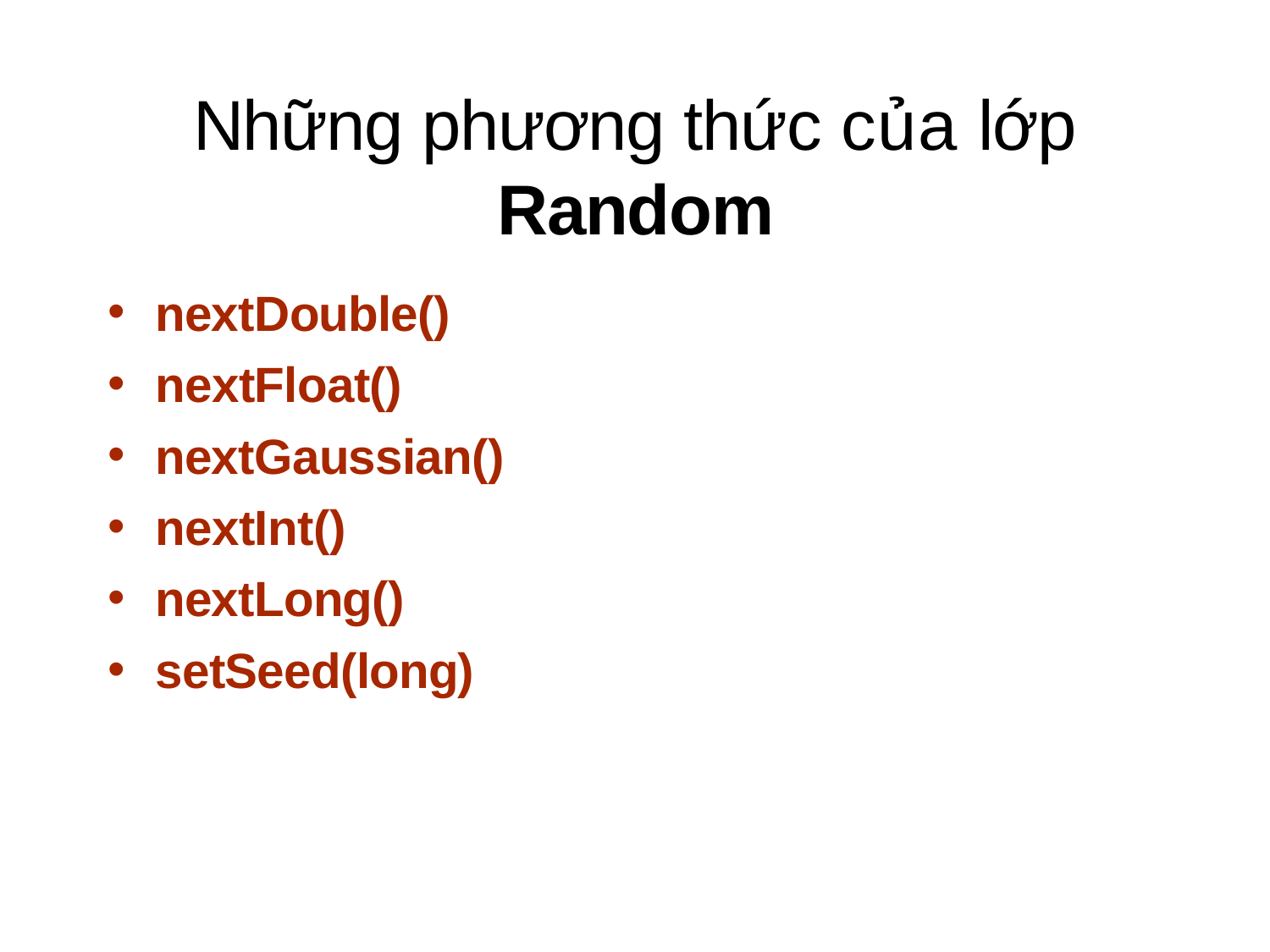

# Những phương thức của lớp
Random
nextDouble()
nextFloat()
nextGaussian()
nextInt()
nextLong()
setSeed(long)